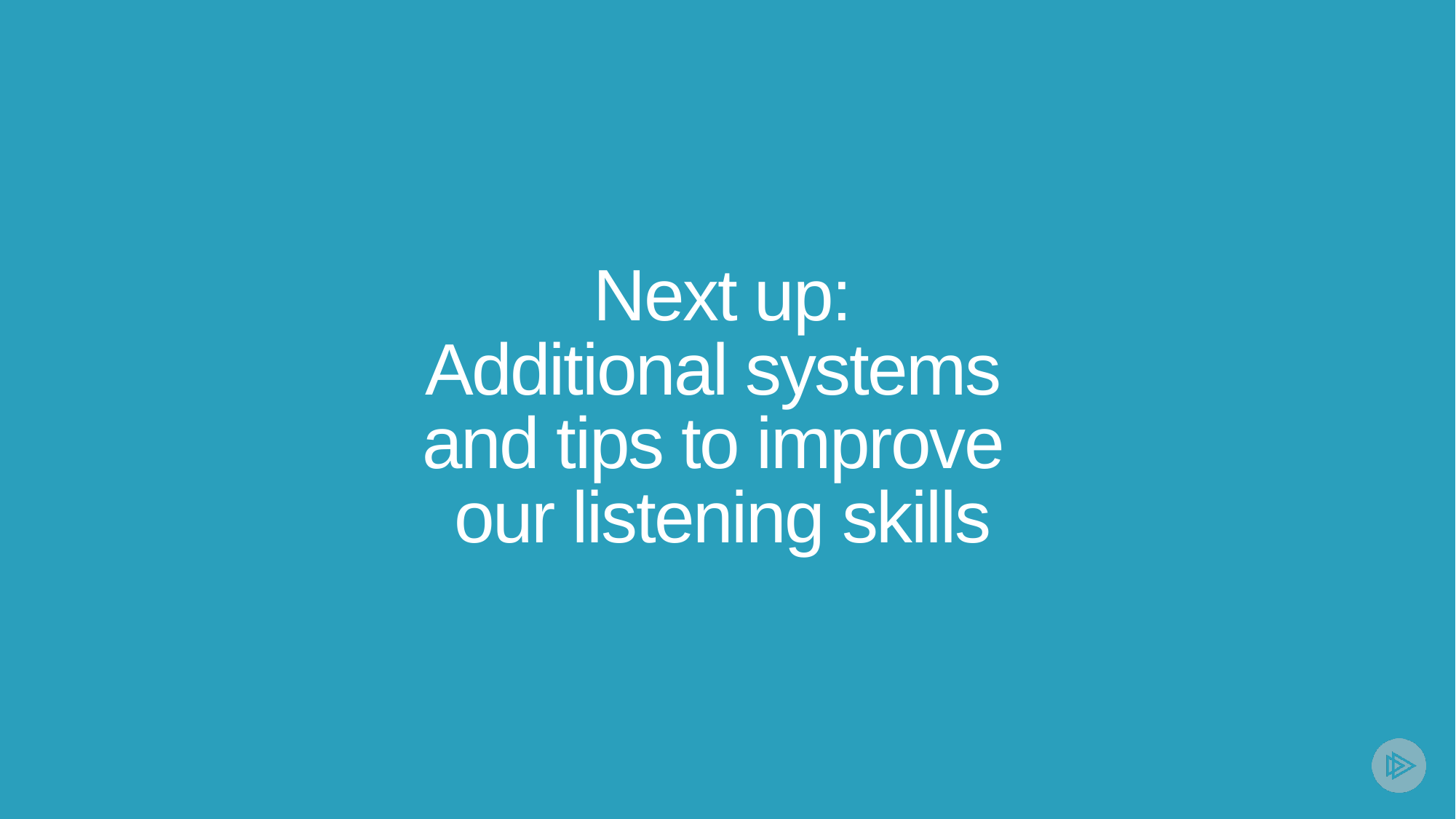

# Next up: Additional systems and tips to improve our listening skills